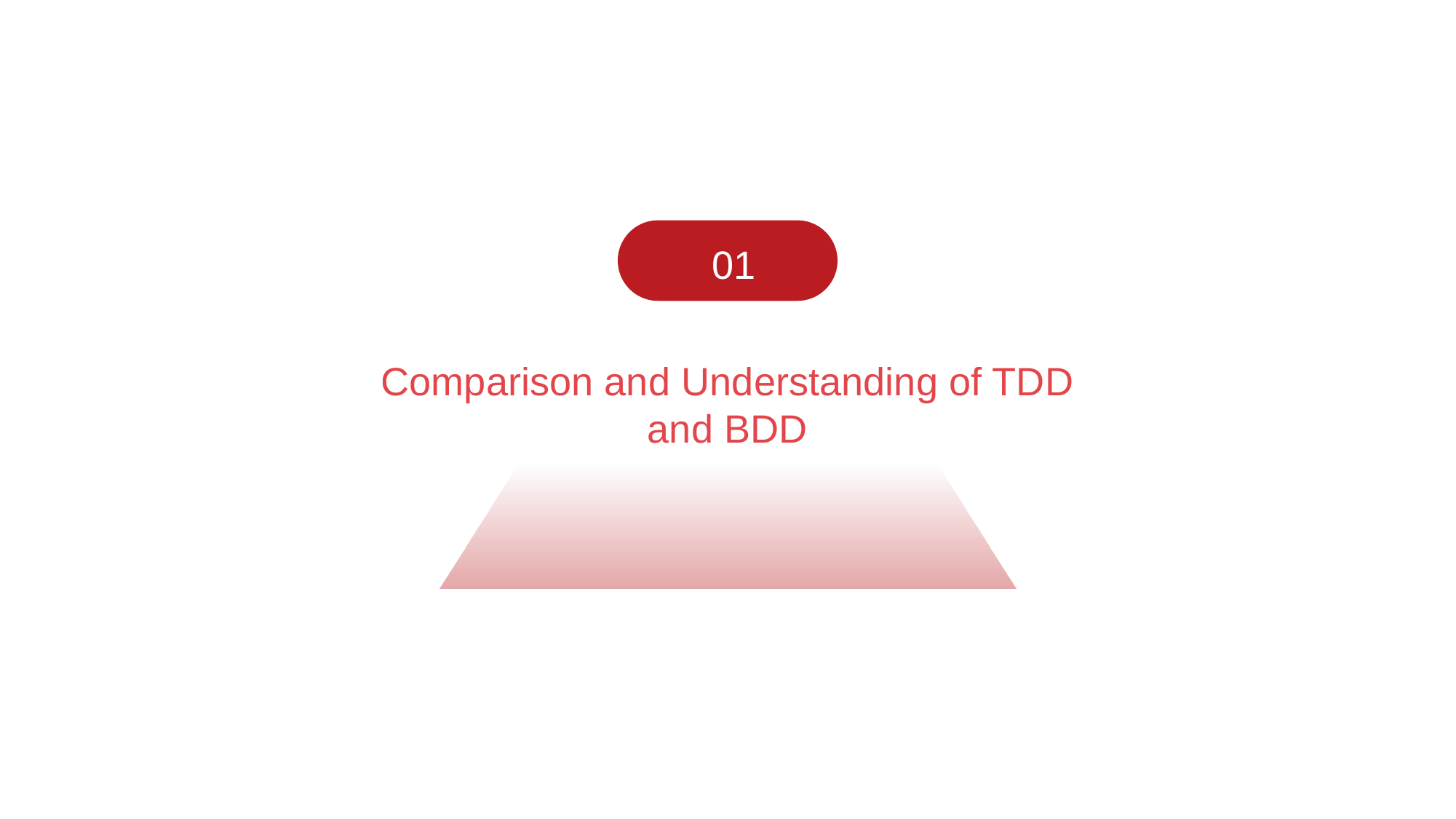

01

Comparison and Understanding of TDD and BDD